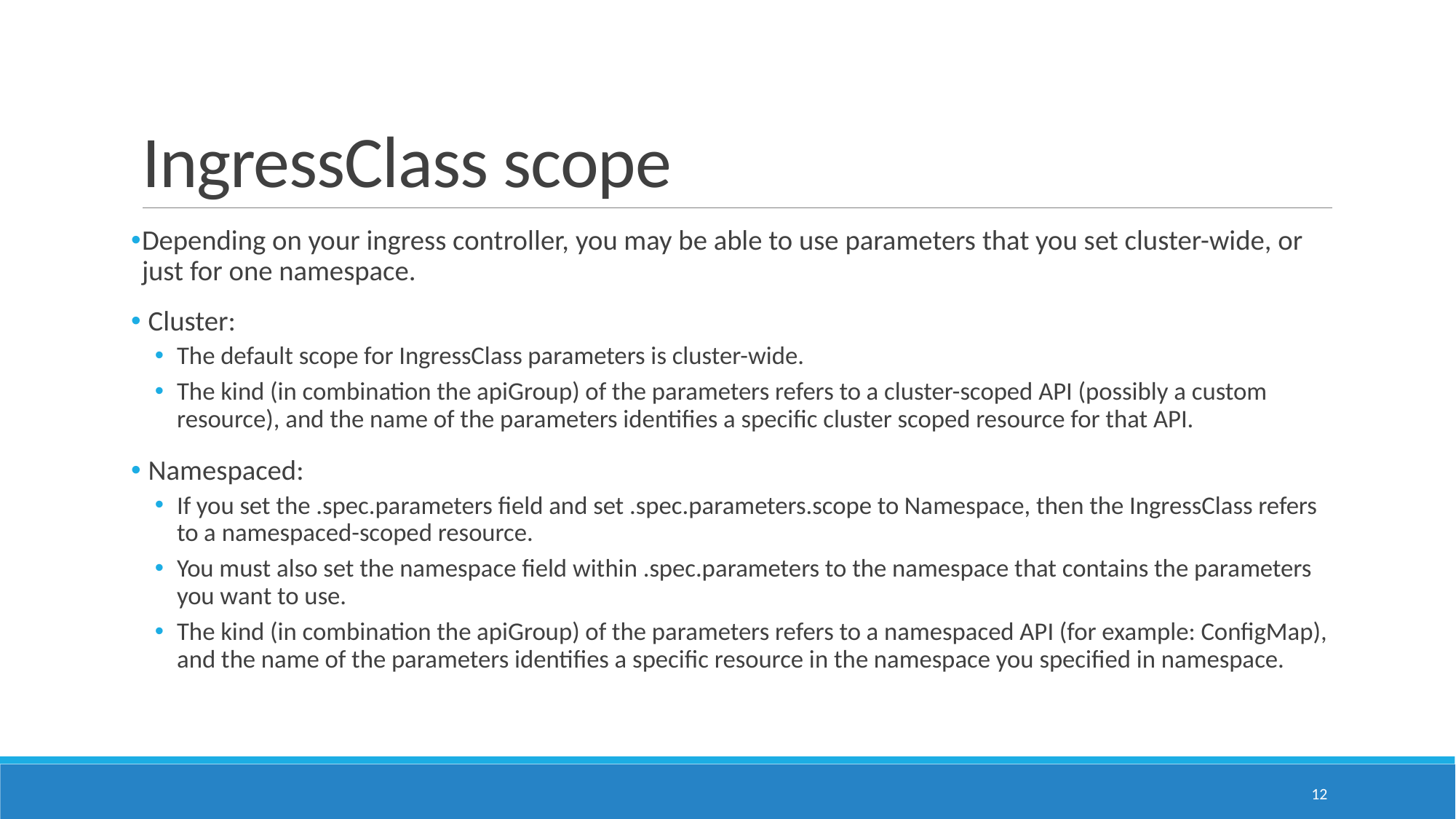

# IngressClass scope
Depending on your ingress controller, you may be able to use parameters that you set cluster-wide, or just for one namespace.
 Cluster:
The default scope for IngressClass parameters is cluster-wide.
The kind (in combination the apiGroup) of the parameters refers to a cluster-scoped API (possibly a custom resource), and the name of the parameters identifies a specific cluster scoped resource for that API.
 Namespaced:
If you set the .spec.parameters field and set .spec.parameters.scope to Namespace, then the IngressClass refers to a namespaced-scoped resource.
You must also set the namespace field within .spec.parameters to the namespace that contains the parameters you want to use.
The kind (in combination the apiGroup) of the parameters refers to a namespaced API (for example: ConfigMap), and the name of the parameters identifies a specific resource in the namespace you specified in namespace.

12